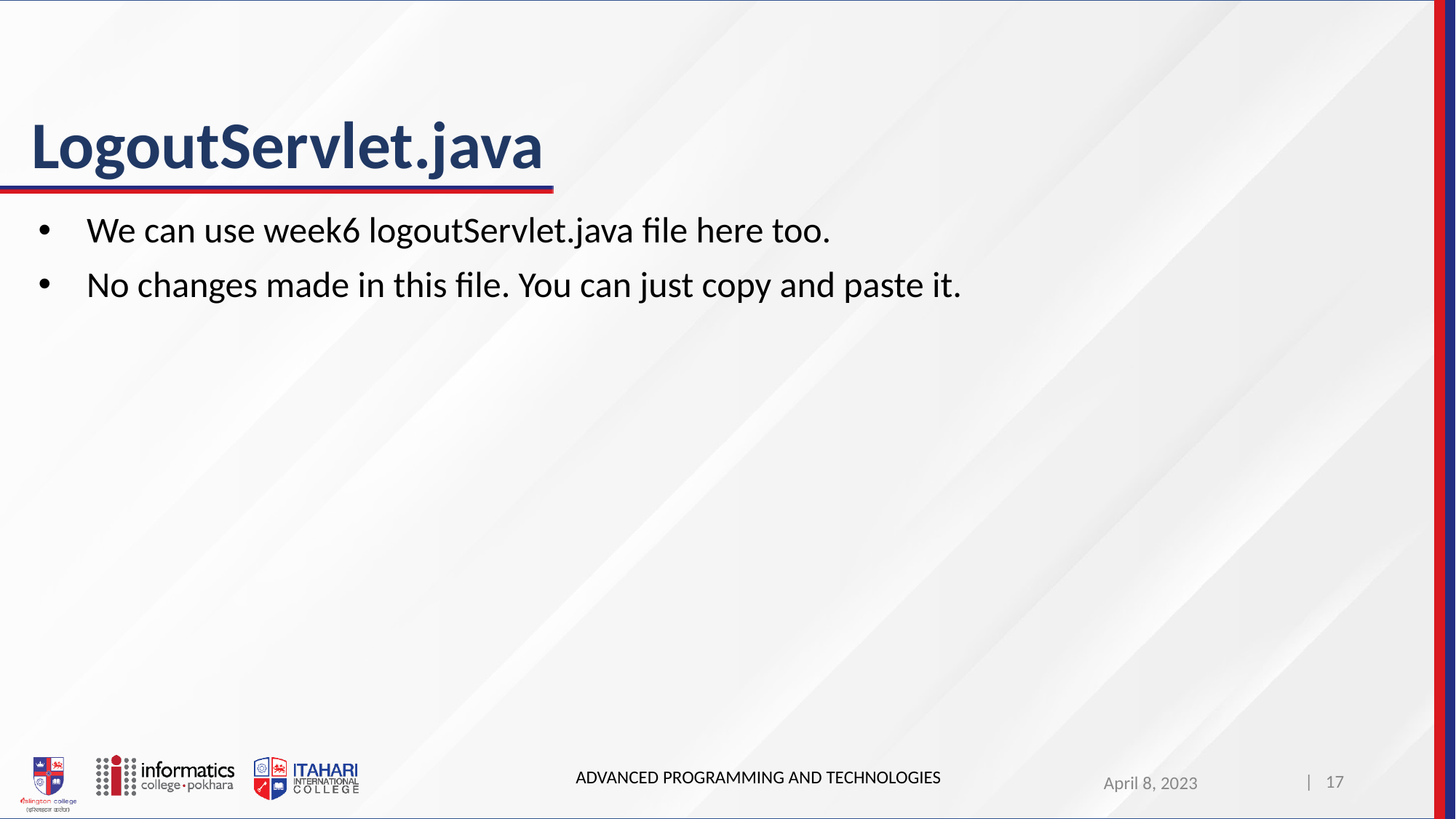

# LogoutServlet.java
We can use week6 logoutServlet.java file here too.
No changes made in this file. You can just copy and paste it.
ADVANCED PROGRAMMING AND TECHNOLOGIES
|   17
April 8, 2023